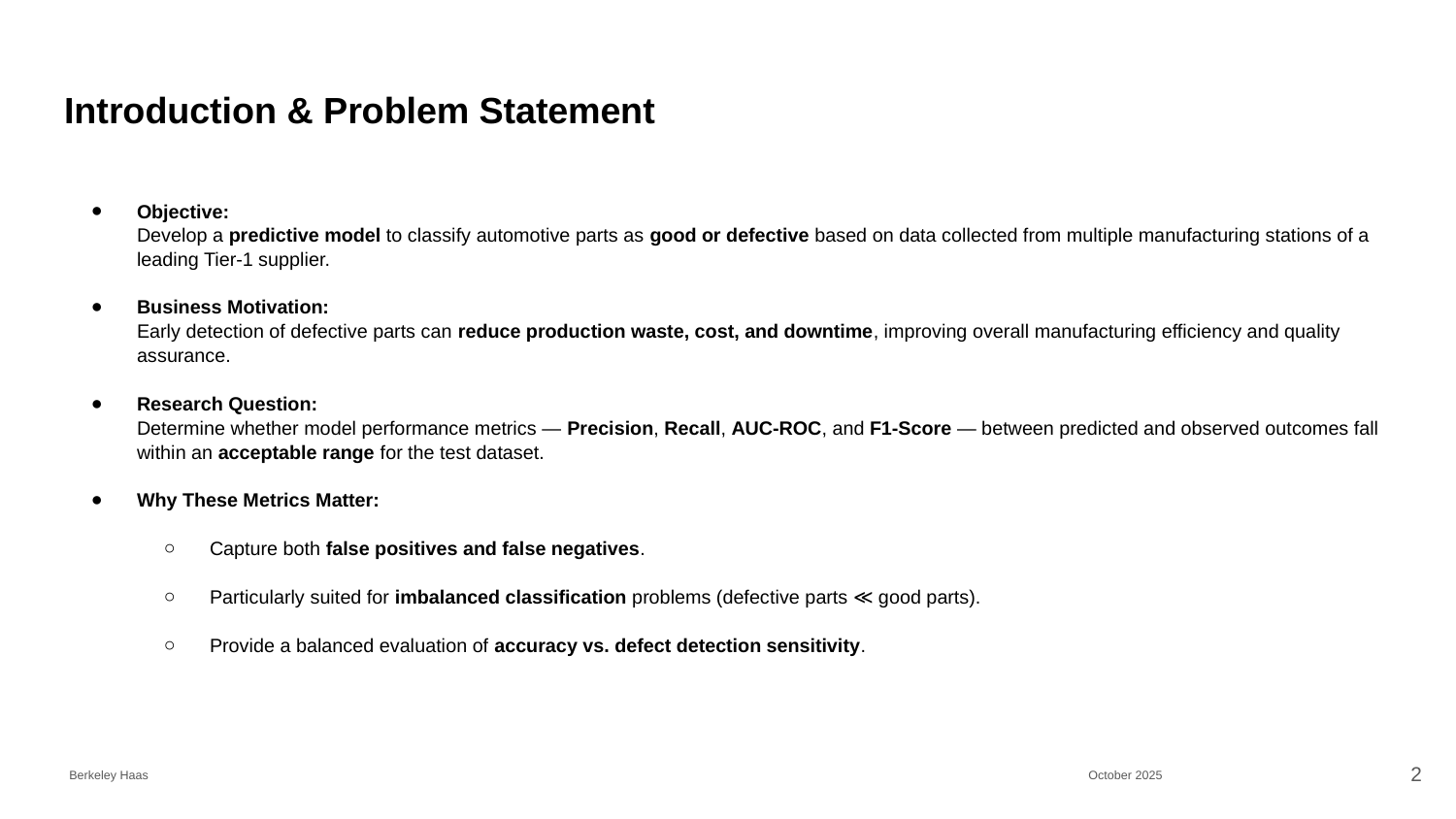

# Introduction & Problem Statement
Objective:
Develop a predictive model to classify automotive parts as good or defective based on data collected from multiple manufacturing stations of a leading Tier-1 supplier.
Business Motivation:
Early detection of defective parts can reduce production waste, cost, and downtime, improving overall manufacturing efficiency and quality assurance.
Research Question:
Determine whether model performance metrics — Precision, Recall, AUC-ROC, and F1-Score — between predicted and observed outcomes fall within an acceptable range for the test dataset.
Why These Metrics Matter:
Capture both false positives and false negatives.
Particularly suited for imbalanced classification problems (defective parts ≪ good parts).
Provide a balanced evaluation of accuracy vs. defect detection sensitivity.

2